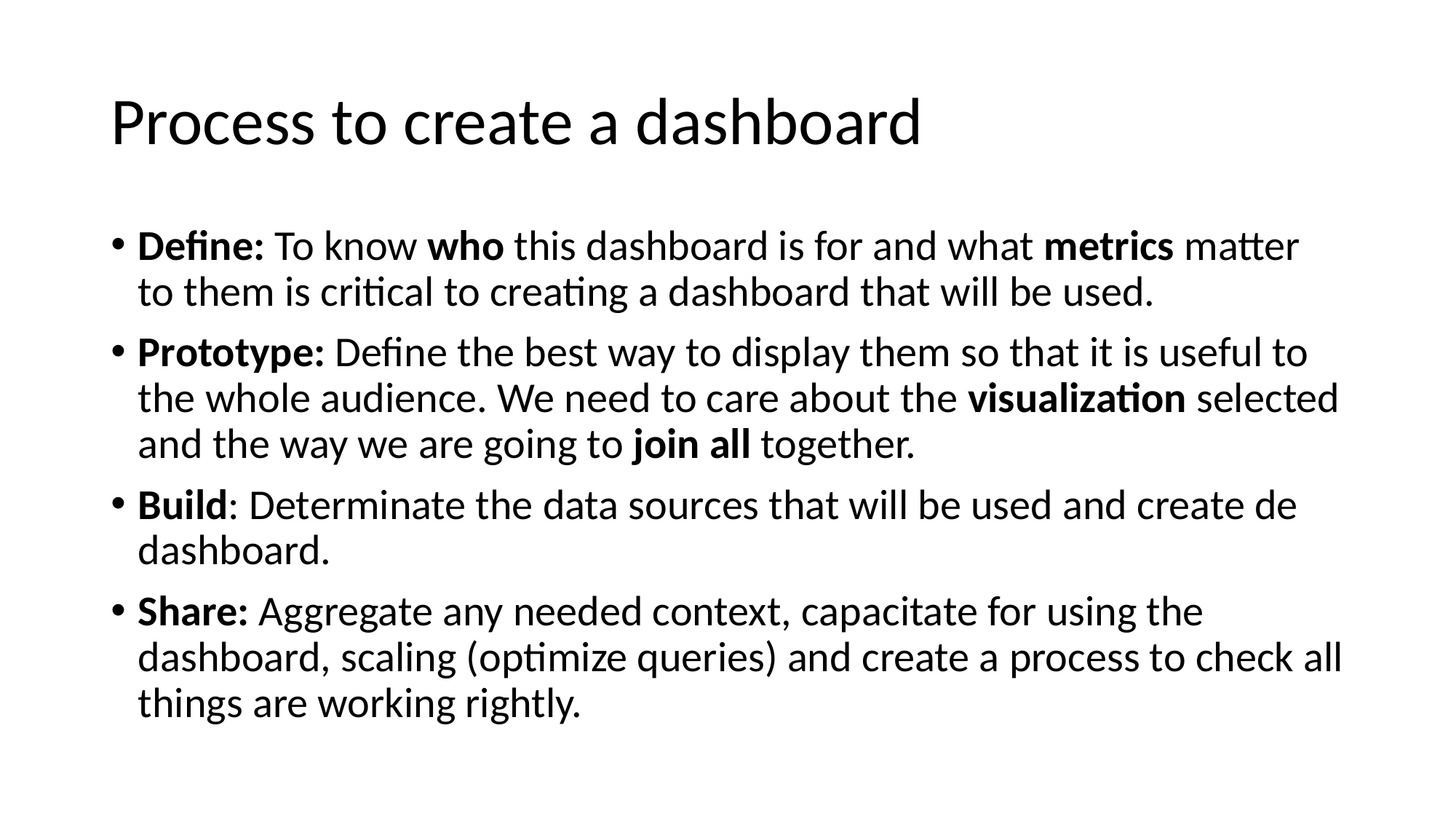

# Process to create a dashboard
Define: To know who this dashboard is for and what metrics matter to them is critical to creating a dashboard that will be used.
Prototype: Define the best way to display them so that it is useful to the whole audience. We need to care about the visualization selected and the way we are going to join all together.
Build: Determinate the data sources that will be used and create de dashboard.
Share: Aggregate any needed context, capacitate for using the dashboard, scaling (optimize queries) and create a process to check all things are working rightly.